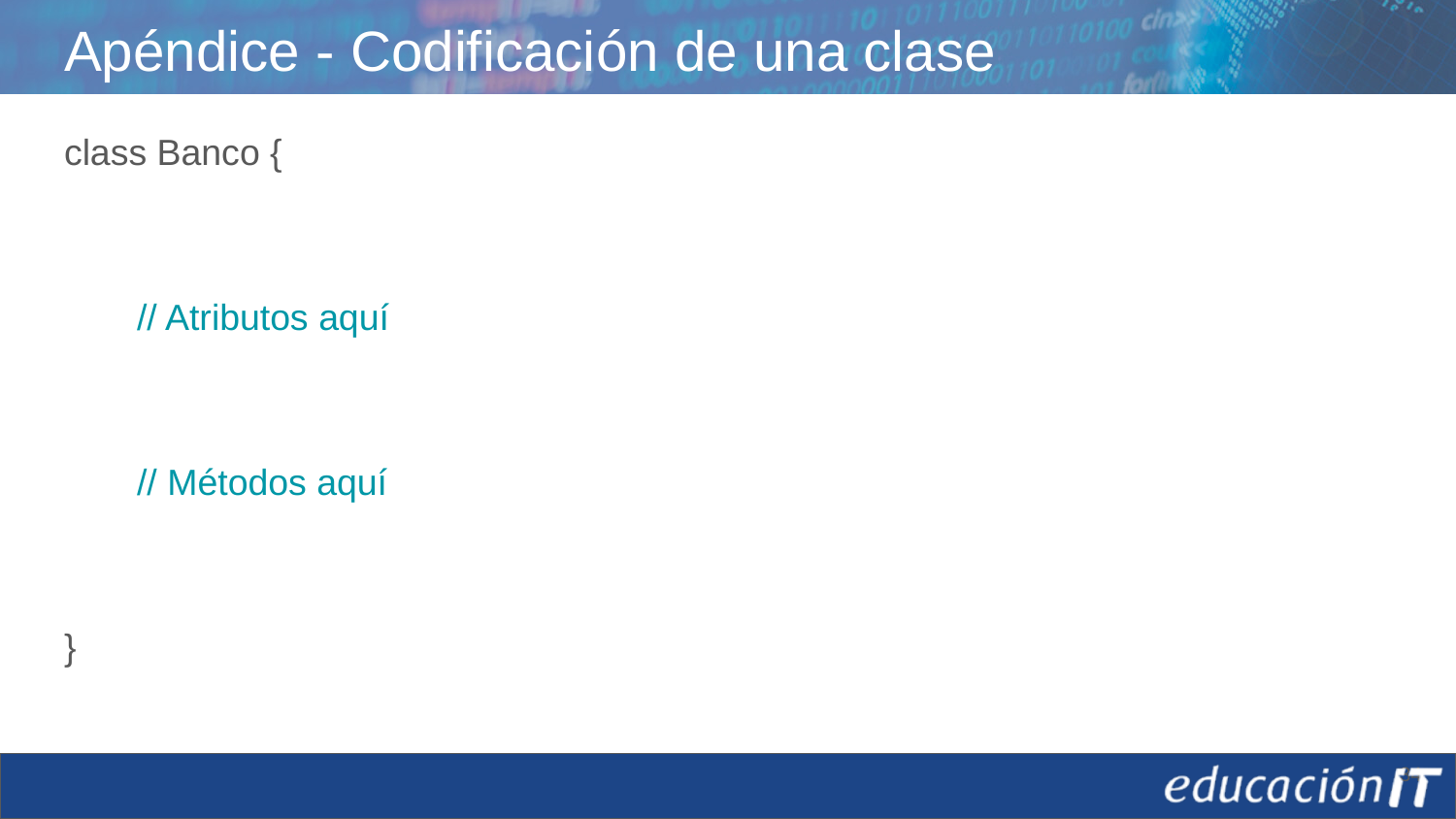

# Apéndice - Codificación de una clase
class Banco {

// Atributos aquí

// Métodos aquí

}